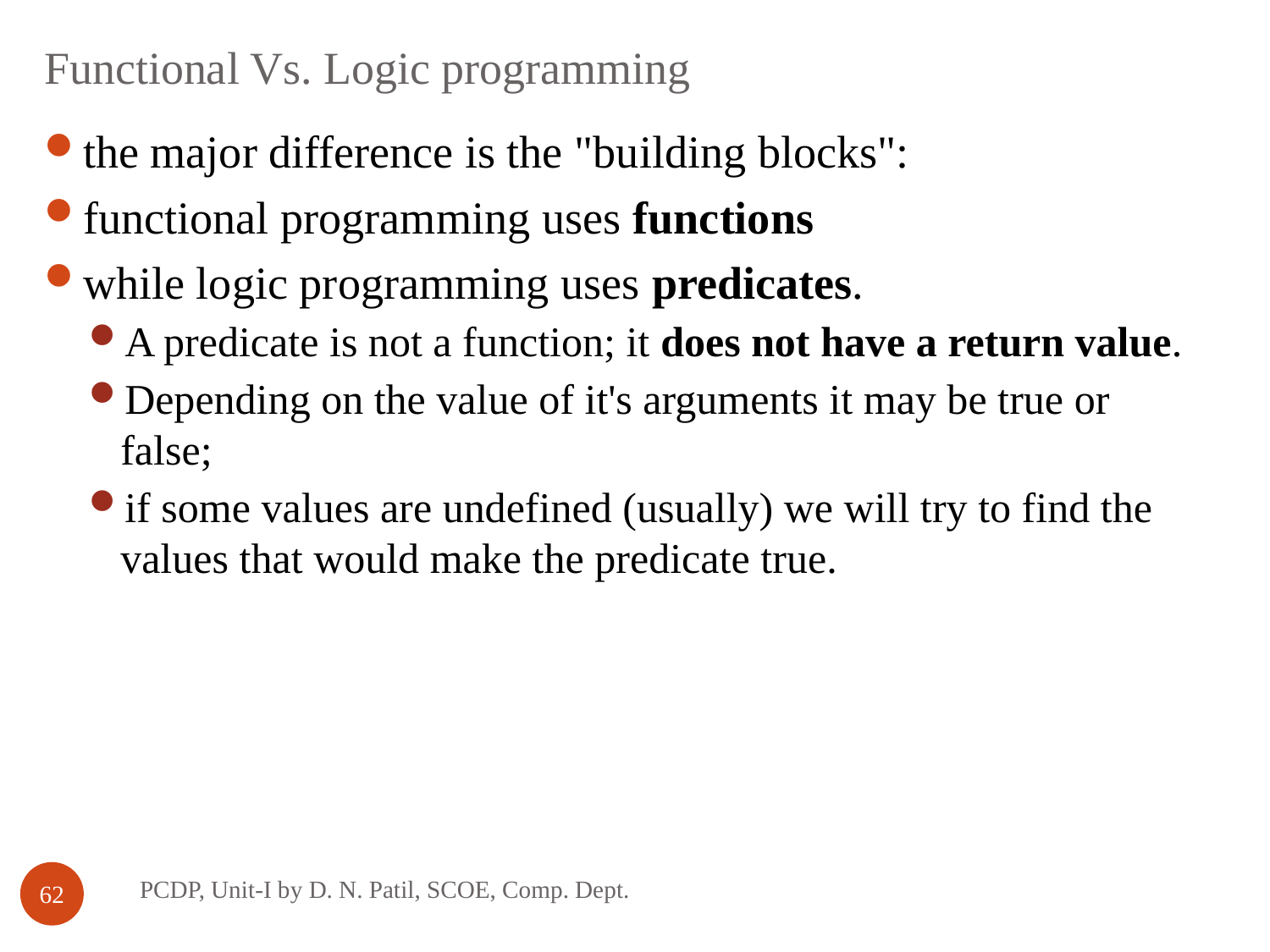

# Functional Vs. Logic programming
the major difference is the "building blocks":
functional programming uses functions
while logic programming uses predicates.
A predicate is not a function; it does not have a return value.
Depending on the value of it's arguments it may be true or false;
if some values are undefined (usually) we will try to find the values that would make the predicate true.
PCDP, Unit-I by D. N. Patil, SCOE, Comp. Dept.
62